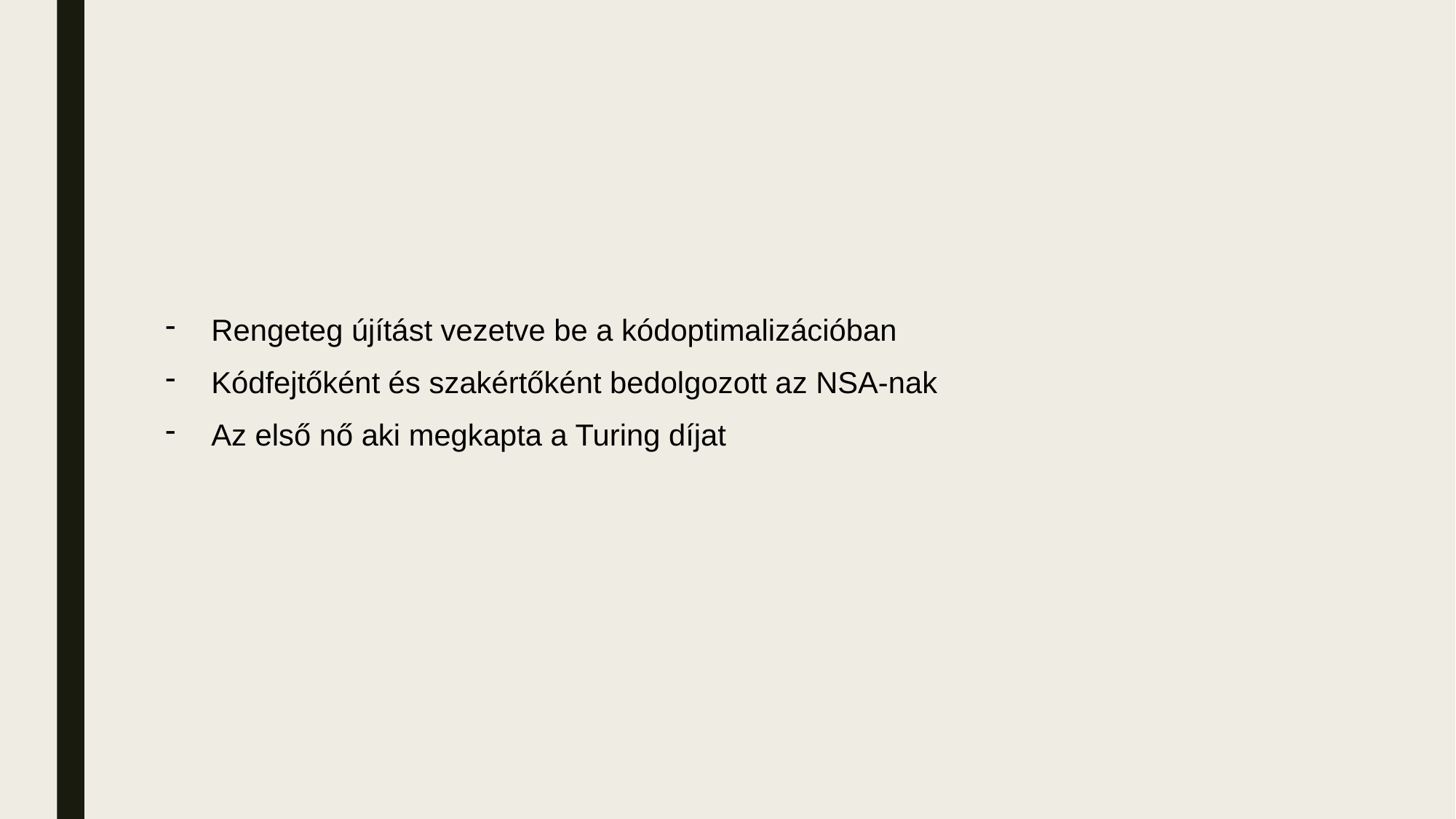

Rengeteg újítást vezetve be a kódoptimalizációban
Kódfejtőként és szakértőként bedolgozott az NSA-nak
Az első nő aki megkapta a Turing díjat